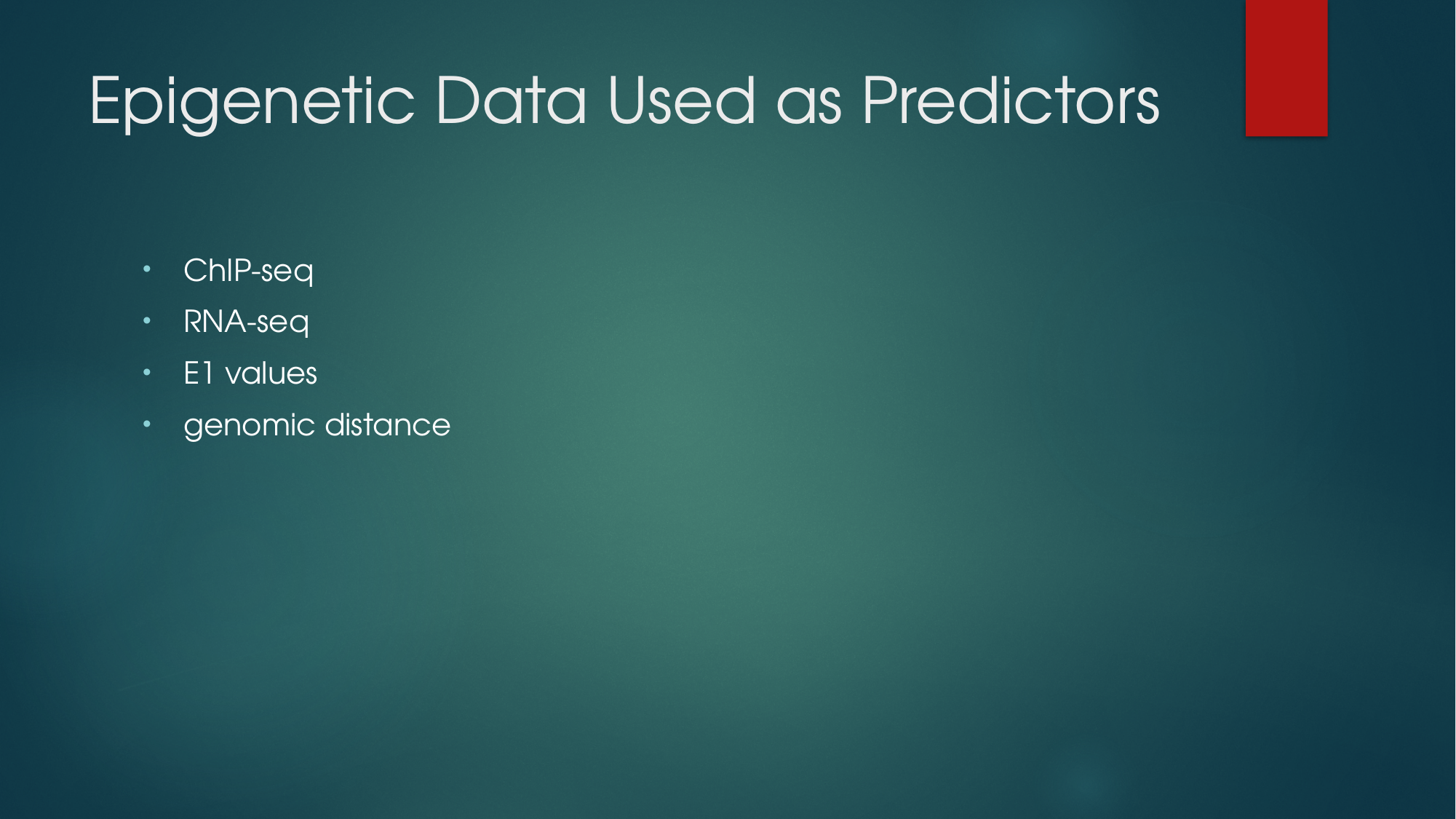

# Epigenetic Data Used as Predictors
ChIP-seq
RNA-seq
E1 values
genomic distance